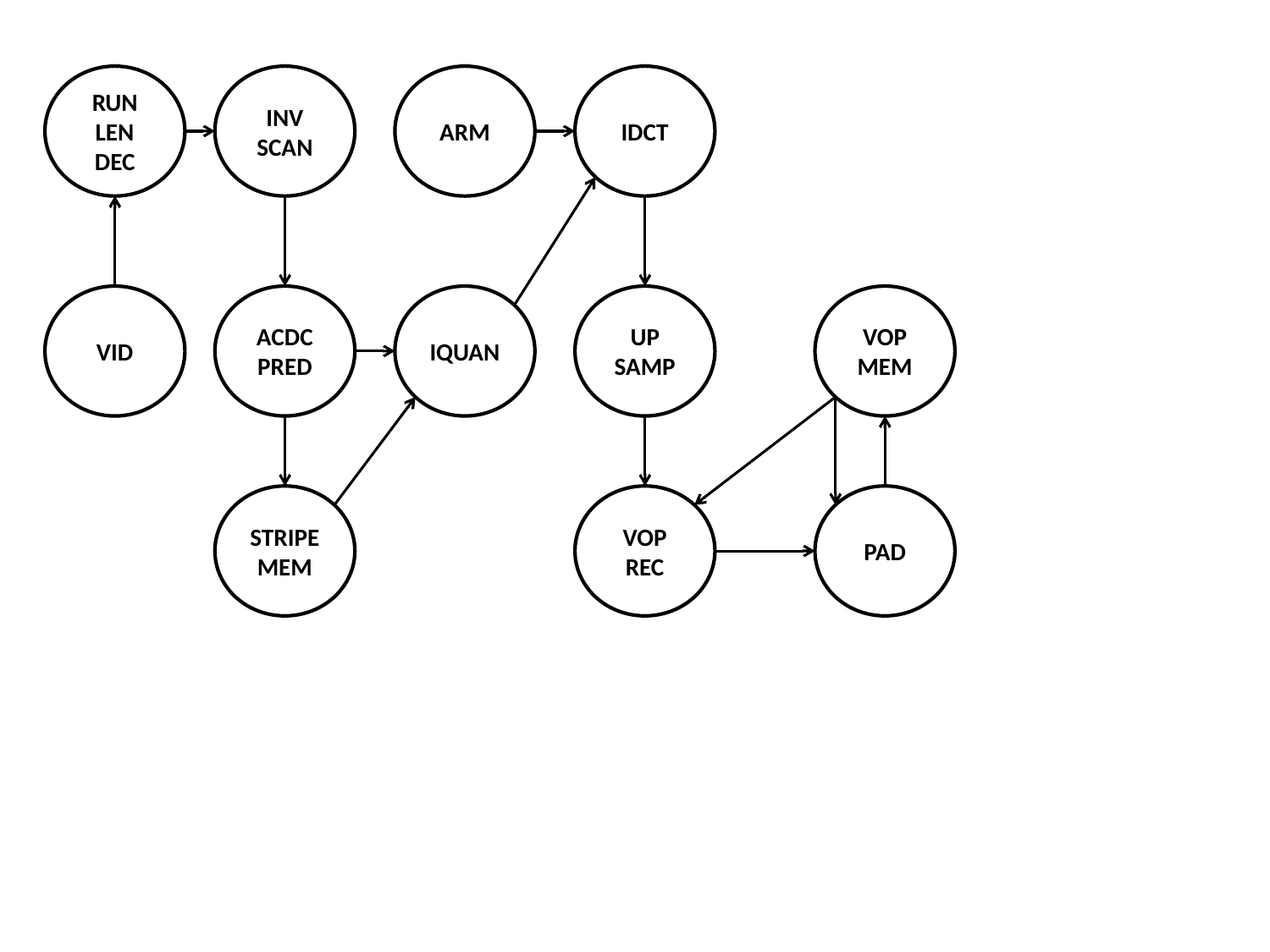

RUN LEN DEC
INV SCAN
ARM
IDCT
VID
ACDC PRED
IQUAN
UP SAMP
VOP MEM
STRIPE MEM
VOP REC
PAD